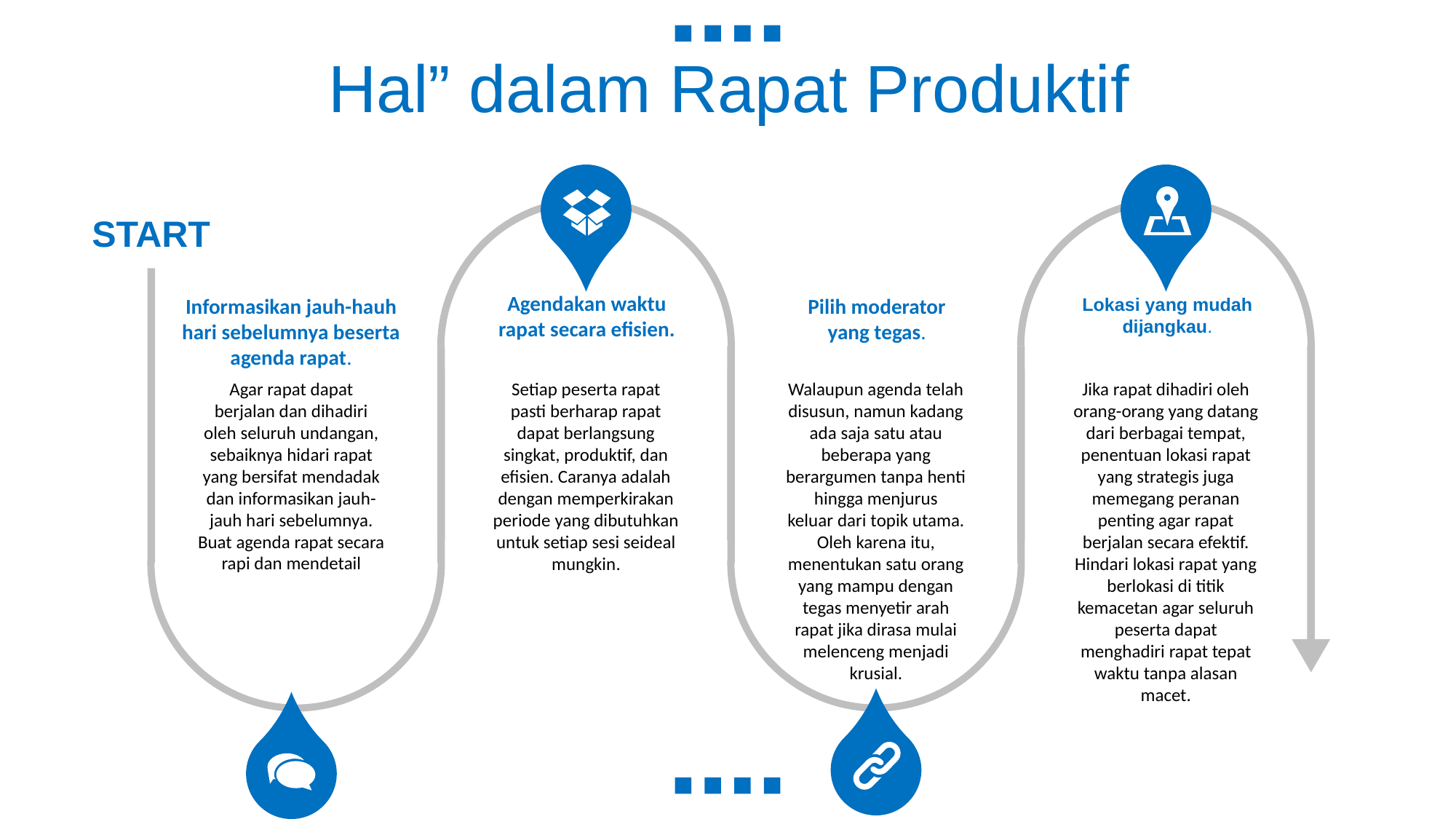

Hal” dalam Rapat Produktif

START

Agendakan waktu rapat secara efisien.
Pilih moderator yang tegas.
Lokasi yang mudah dijangkau.
Informasikan jauh-hauh hari sebelumnya beserta agenda rapat.

Agar rapat dapat berjalan dan dihadiri oleh seluruh undangan, sebaiknya hidari rapat yang bersifat mendadak dan informasikan jauh-jauh hari sebelumnya. Buat agenda rapat secara rapi dan mendetail
Setiap peserta rapat pasti berharap rapat dapat berlangsung singkat, produktif, dan efisien. Caranya adalah dengan memperkirakan periode yang dibutuhkan untuk setiap sesi seideal mungkin.
Walaupun agenda telah disusun, namun kadang ada saja satu atau beberapa yang berargumen tanpa henti hingga menjurus keluar dari topik utama. Oleh karena itu, menentukan satu orang yang mampu dengan tegas menyetir arah rapat jika dirasa mulai melenceng menjadi krusial.
Jika rapat dihadiri oleh orang-orang yang datang dari berbagai tempat, penentuan lokasi rapat yang strategis juga memegang peranan penting agar rapat berjalan secara efektif. Hindari lokasi rapat yang berlokasi di titik kemacetan agar seluruh peserta dapat menghadiri rapat tepat waktu tanpa alasan macet.